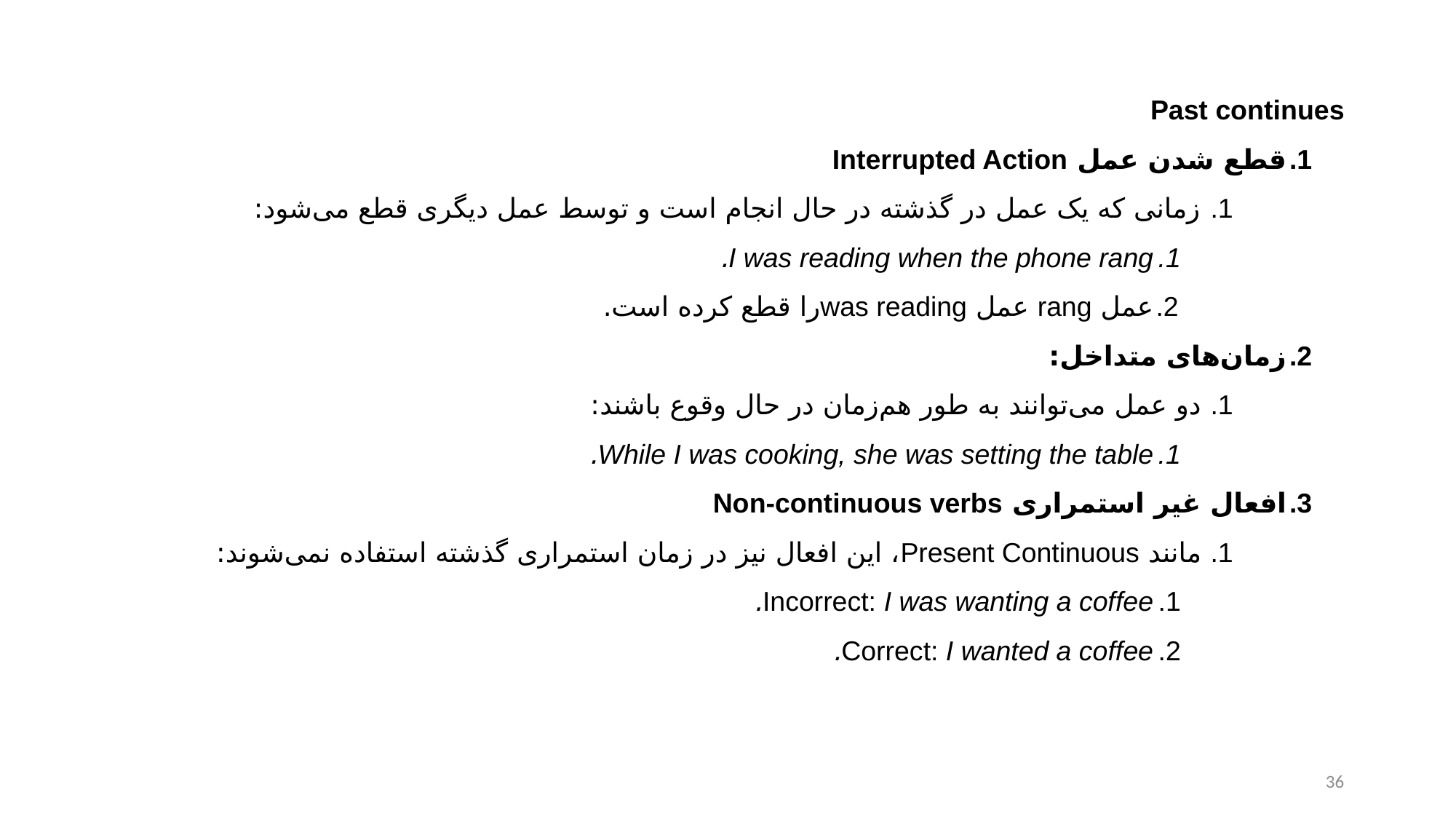

Past continues
قطع شدن عمل Interrupted Action
زمانی که یک عمل در گذشته در حال انجام است و توسط عمل دیگری قطع می‌شود:
I was reading when the phone rang.
عمل rang عمل was readingرا قطع کرده است.
زمان‌های متداخل:
دو عمل می‌توانند به طور هم‌زمان در حال وقوع باشند:
While I was cooking, she was setting the table.
افعال غیر استمراری Non-continuous verbs
مانند Present Continuous، این افعال نیز در زمان استمراری گذشته استفاده نمی‌شوند:
Incorrect: I was wanting a coffee.
Correct: I wanted a coffee.
36